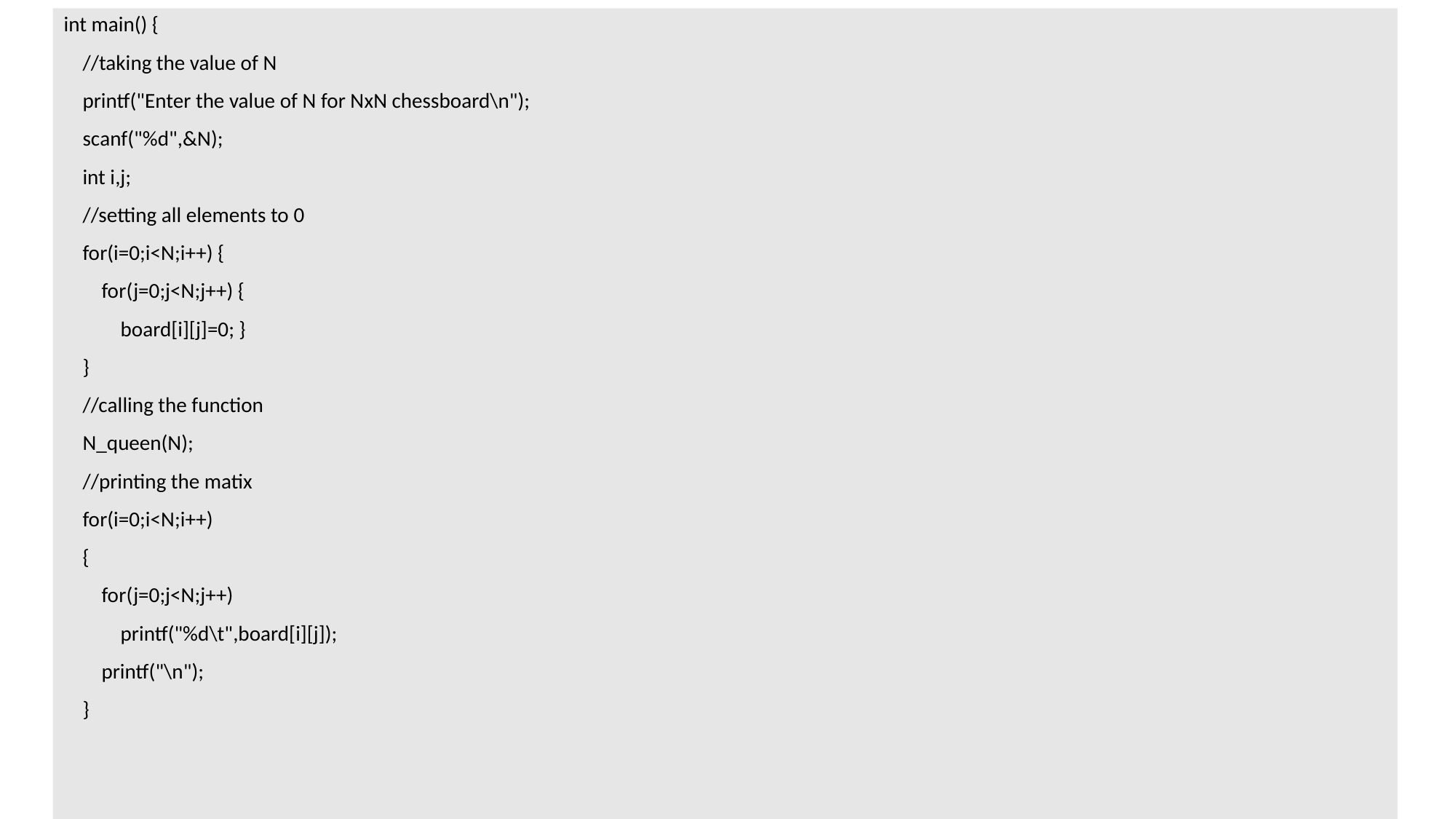

int main() {
    //taking the value of N
    printf("Enter the value of N for NxN chessboard\n");
    scanf("%d",&N);
    int i,j;
    //setting all elements to 0
    for(i=0;i<N;i++) {
        for(j=0;j<N;j++) {
            board[i][j]=0; }
    }
    //calling the function
    N_queen(N);
    //printing the matix
    for(i=0;i<N;i++)
    {
        for(j=0;j<N;j++)
            printf("%d\t",board[i][j]);
        printf("\n");
    }